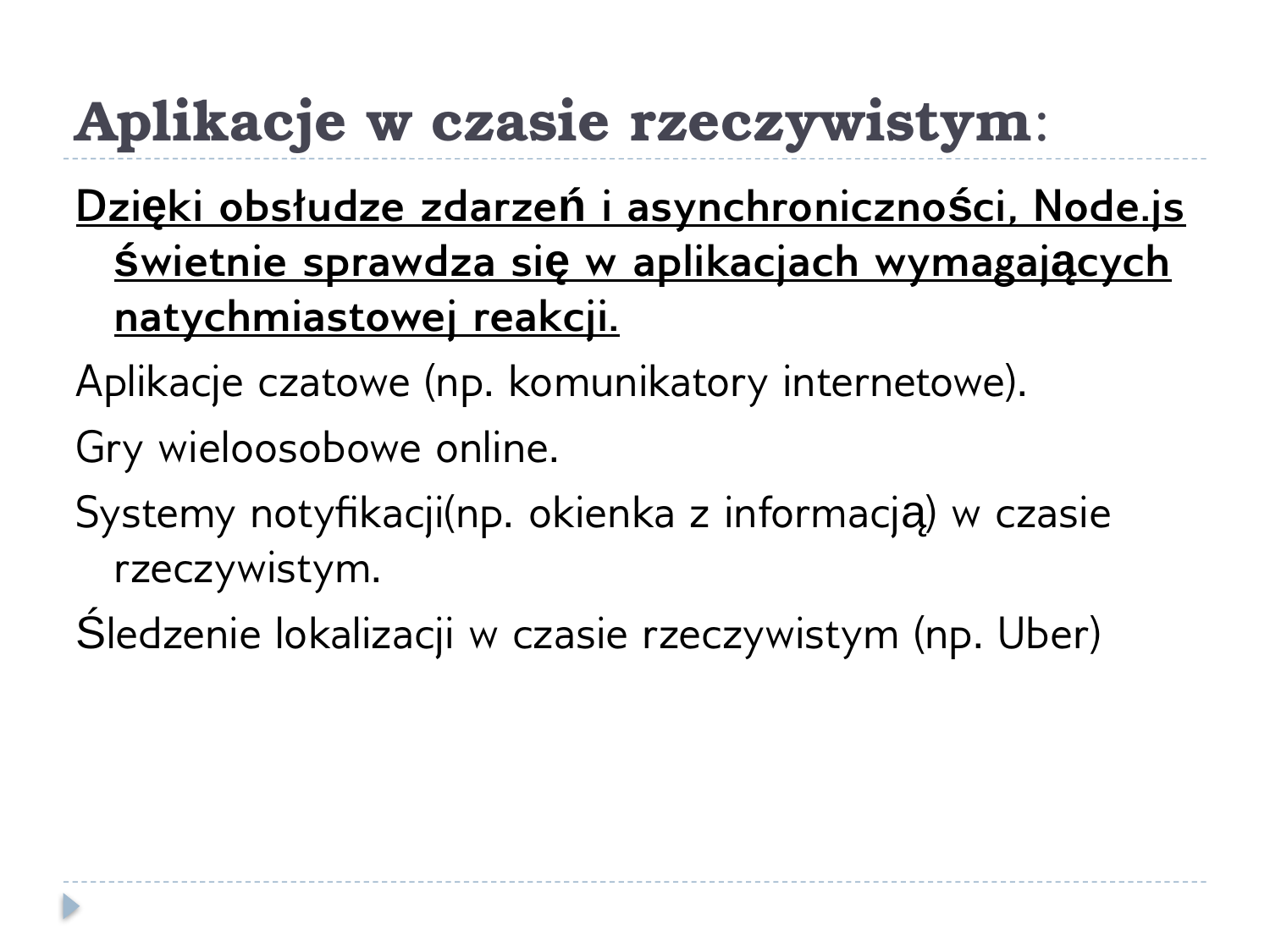

# Aplikacje w czasie rzeczywistym:
Dzięki obsłudze zdarzeń i asynchroniczności, Node.js świetnie sprawdza się w aplikacjach wymagających natychmiastowej reakcji.
Aplikacje czatowe (np. komunikatory internetowe).
Gry wieloosobowe online.
Systemy notyfikacji(np. okienka z informacją) w czasie rzeczywistym.
Śledzenie lokalizacji w czasie rzeczywistym (np. Uber)